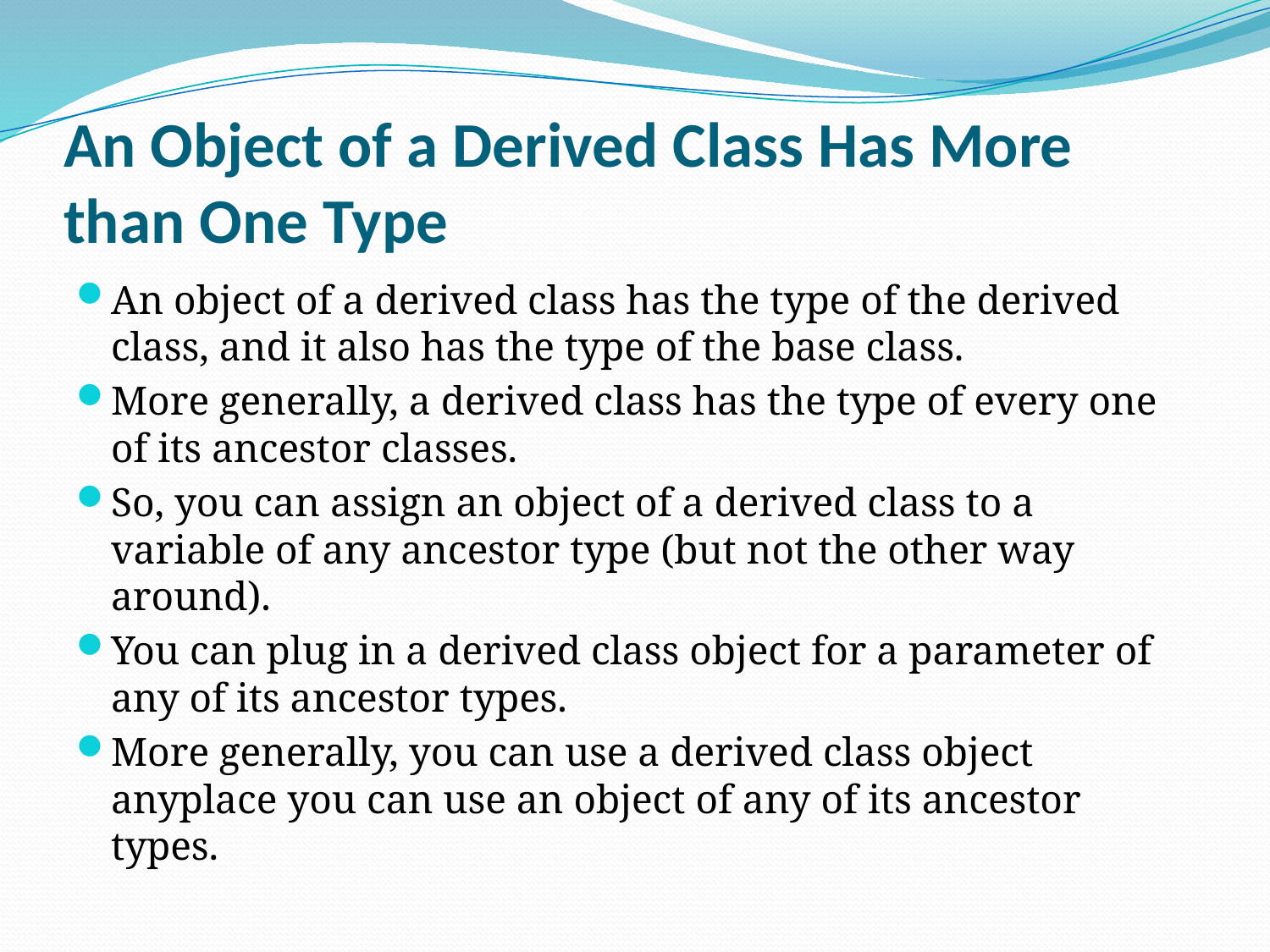

# An Object of a Derived Class Has More than One Type
An object of a derived class has the type of the derived class, and it also has the type of the base class.
More generally, a derived class has the type of every one of its ancestor classes.
So, you can assign an object of a derived class to a variable of any ancestor type (but not the other way around).
You can plug in a derived class object for a parameter of any of its ancestor types.
More generally, you can use a derived class object anyplace you can use an object of any of its ancestor types.